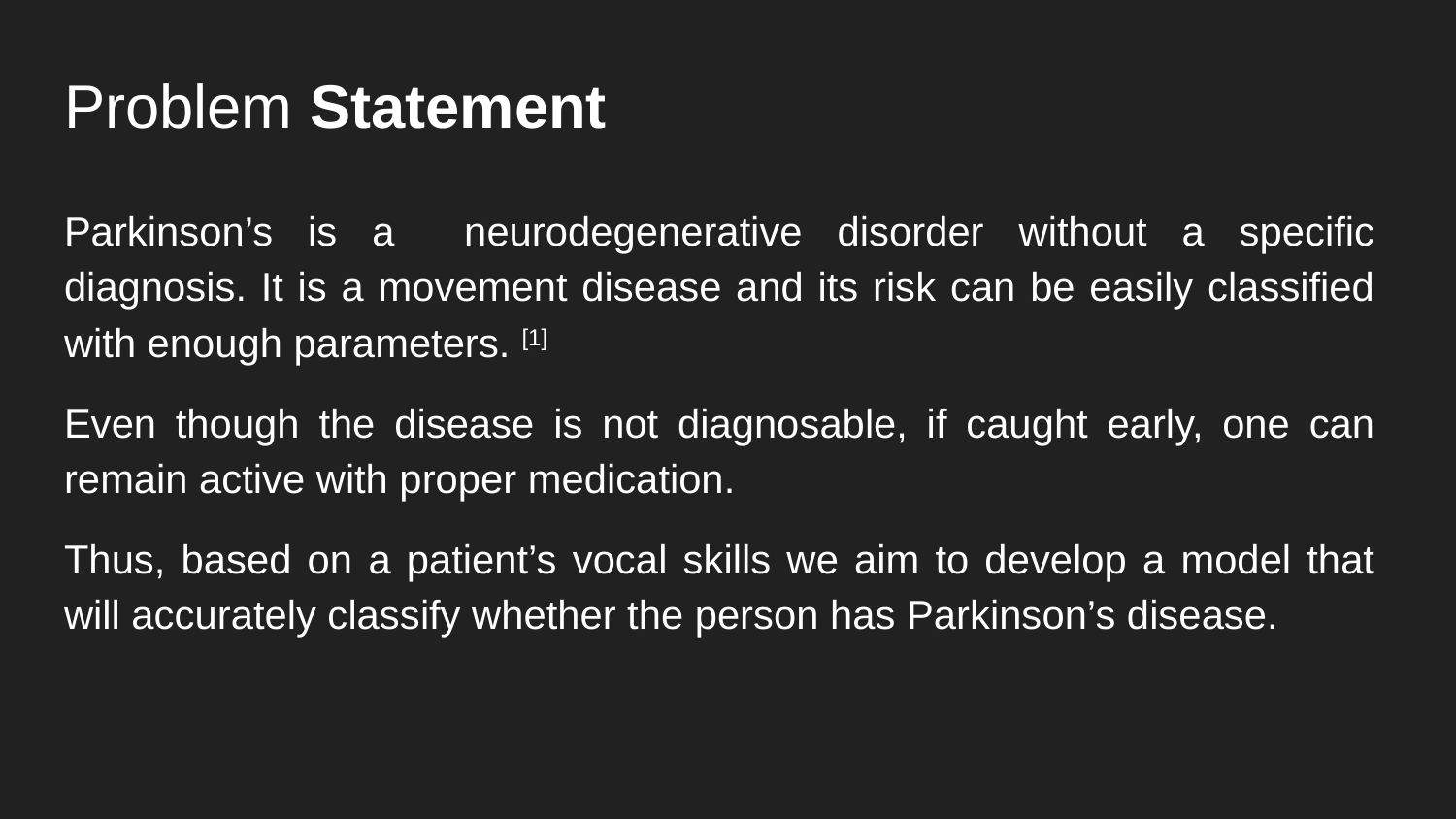

# Problem Statement
Parkinson’s is a  neurodegenerative disorder without a specific diagnosis. It is a movement disease and its risk can be easily classified with enough parameters. [1]
Even though the disease is not diagnosable, if caught early, one can remain active with proper medication.
Thus, based on a patient’s vocal skills we aim to develop a model that will accurately classify whether the person has Parkinson’s disease.